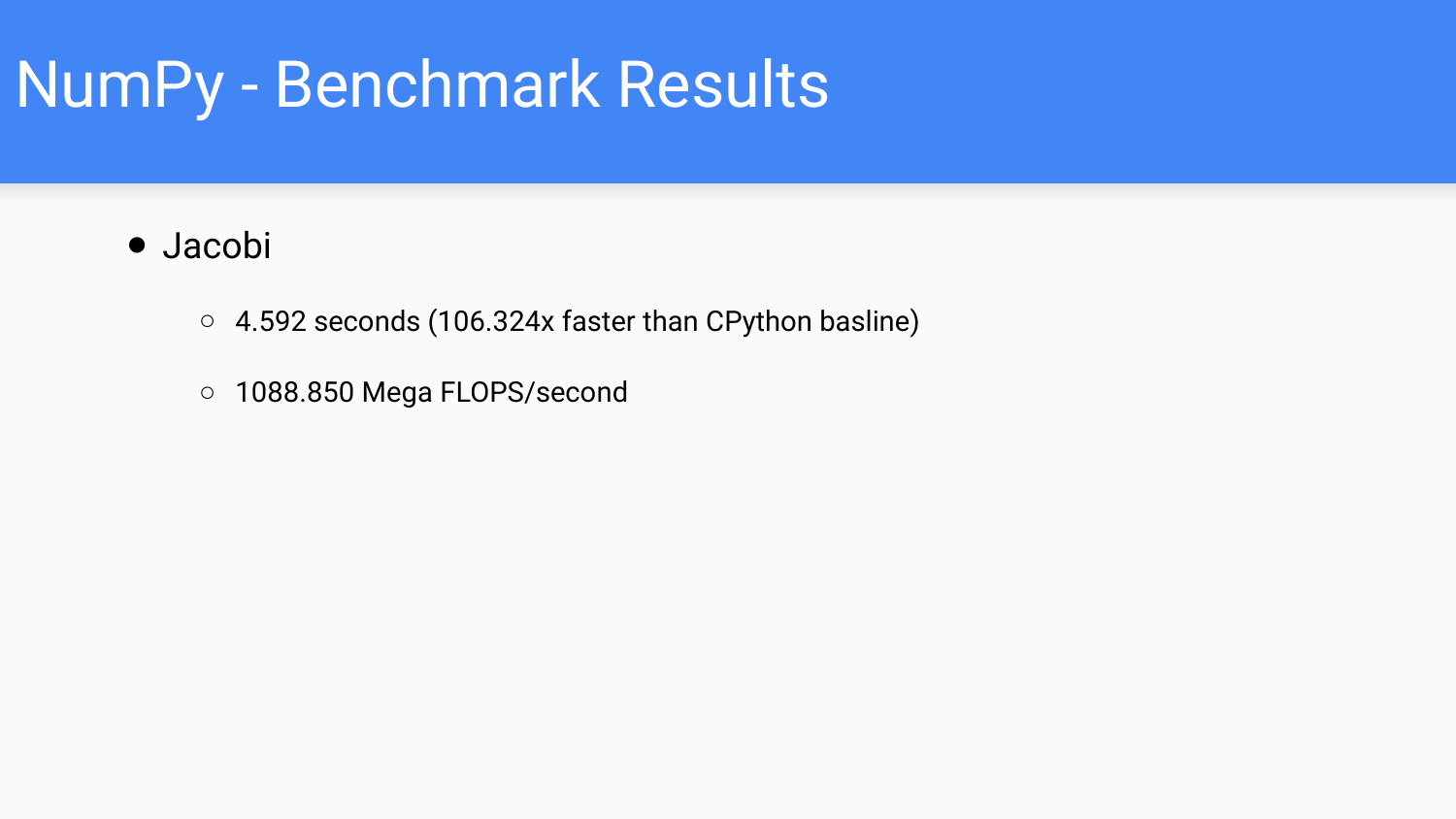

# NumPy - Benchmark Results
Jacobi
4.592 seconds (106.324x faster than CPython basline)
1088.850 Mega FLOPS/second